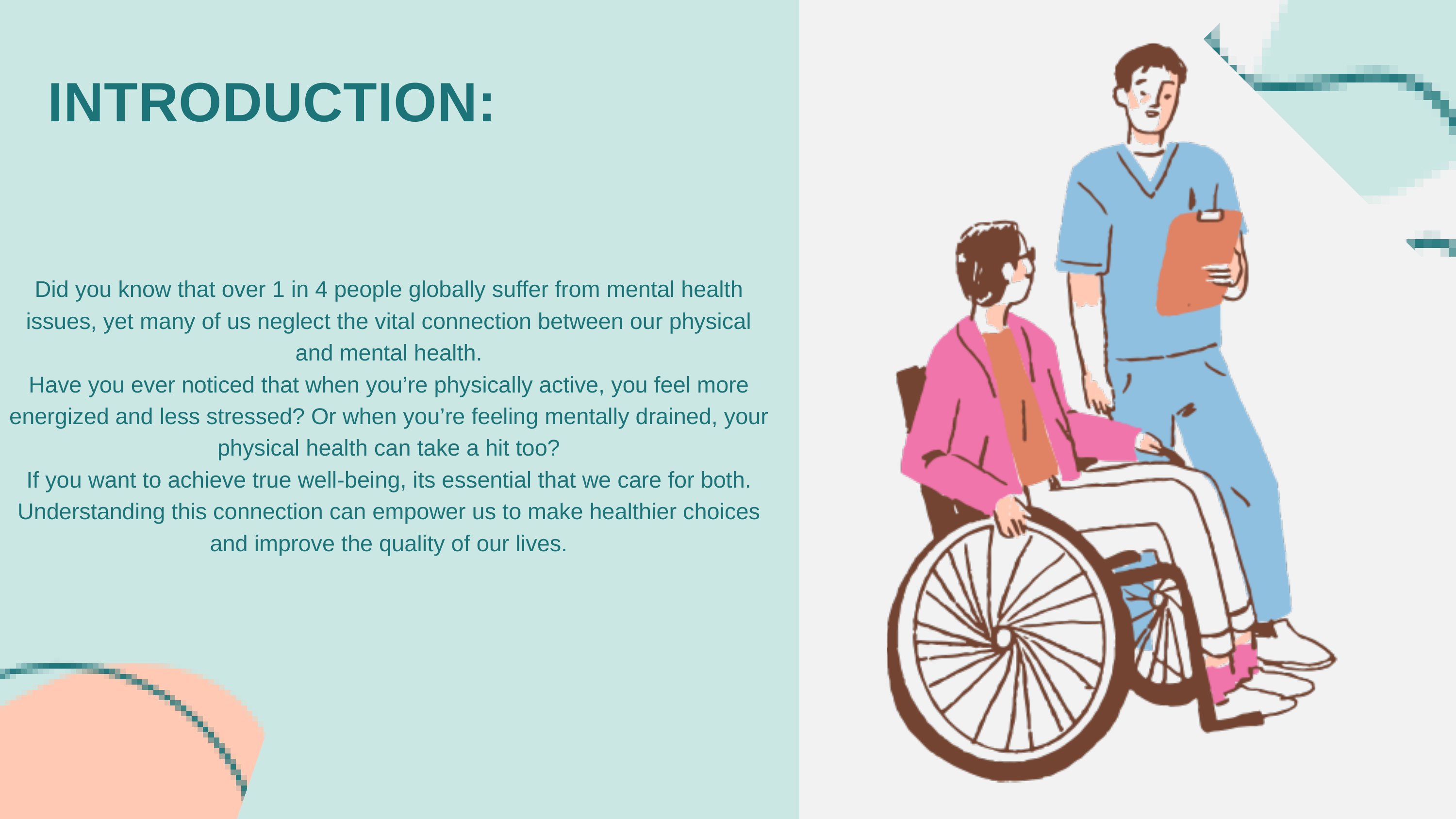

INTRODUCTION:

Did you know that over 1 in 4 people globally suffer from mental health issues, yet many of us neglect the vital connection between our physical and mental health.
Have you ever noticed that when you’re physically active, you feel more energized and less stressed? Or when you’re feeling mentally drained, your physical health can take a hit too?
If you want to achieve true well-being, its essential that we care for both. Understanding this connection can empower us to make healthier choices and improve the quality of our lives.